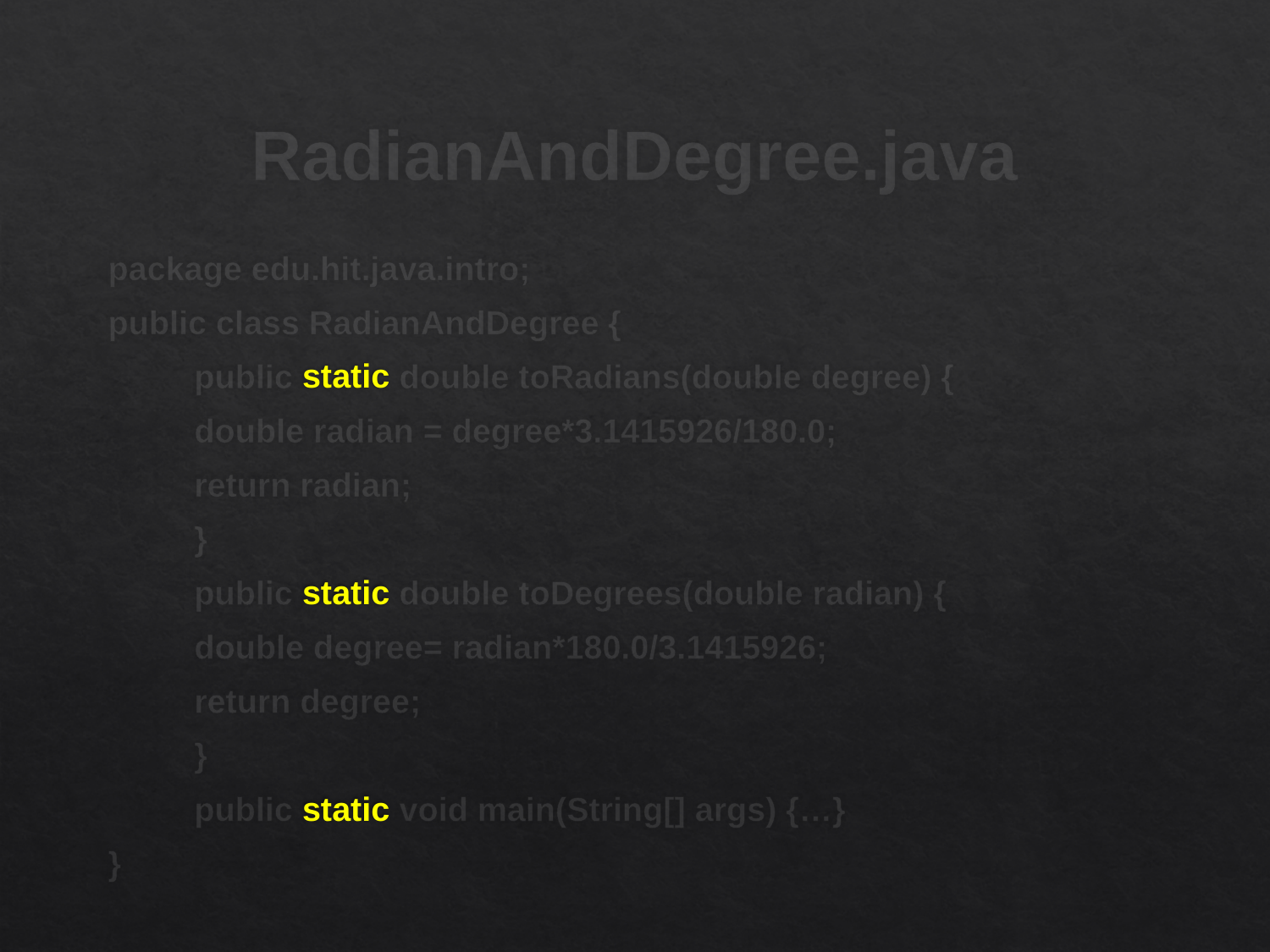

# RadianAndDegree.java
package edu.hit.java.intro;
public class RadianAndDegree {
	public static double toRadians(double degree) {
		double radian = degree*3.1415926/180.0;
		return radian;
	}
	public static double toDegrees(double radian) {
		double degree= radian*180.0/3.1415926;
		return degree;
	}
	public static void main(String[] args) {…}
}